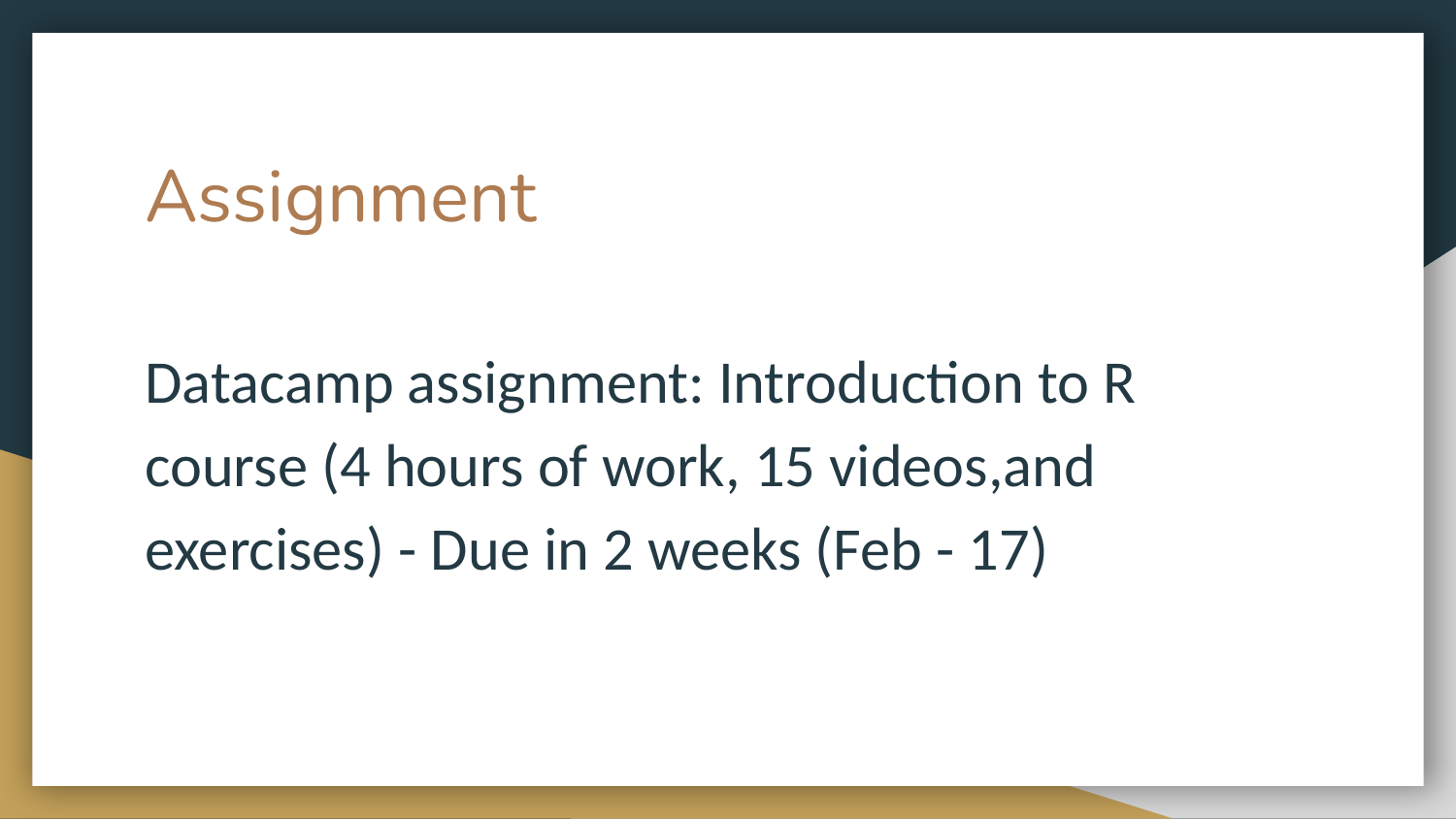

# Assignment
Datacamp assignment: Introduction to R course (4 hours of work, 15 videos,and exercises) - Due in 2 weeks (Feb - 17)